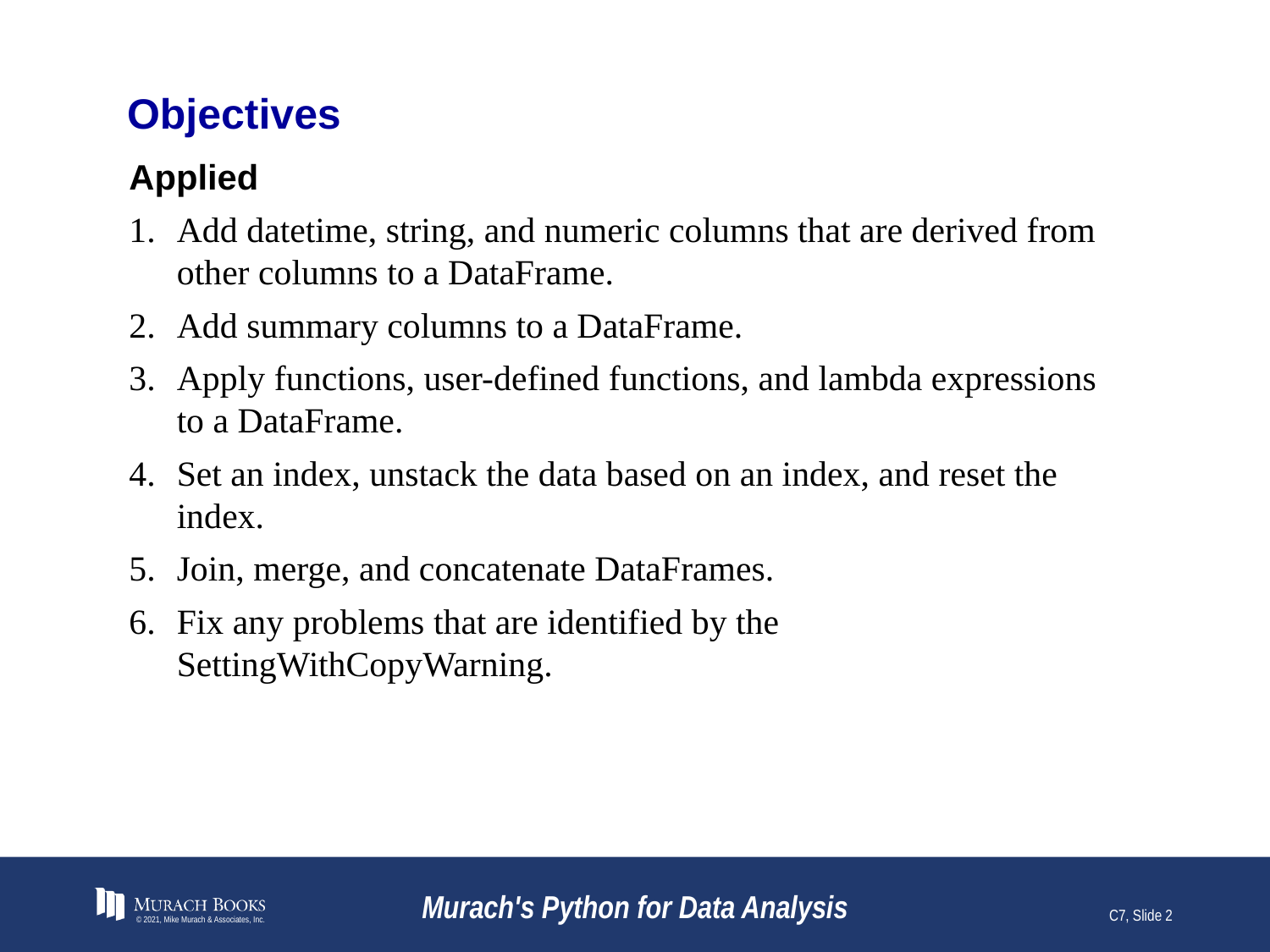

# Objectives
Applied
Add datetime, string, and numeric columns that are derived from other columns to a DataFrame.
Add summary columns to a DataFrame.
Apply functions, user-defined functions, and lambda expressions to a DataFrame.
Set an index, unstack the data based on an index, and reset the index.
Join, merge, and concatenate DataFrames.
Fix any problems that are identified by the SettingWithCopyWarning.

© 2021, Mike Murach & Associates, Inc.
Murach's Python for Data Analysis

C7, Slide 2